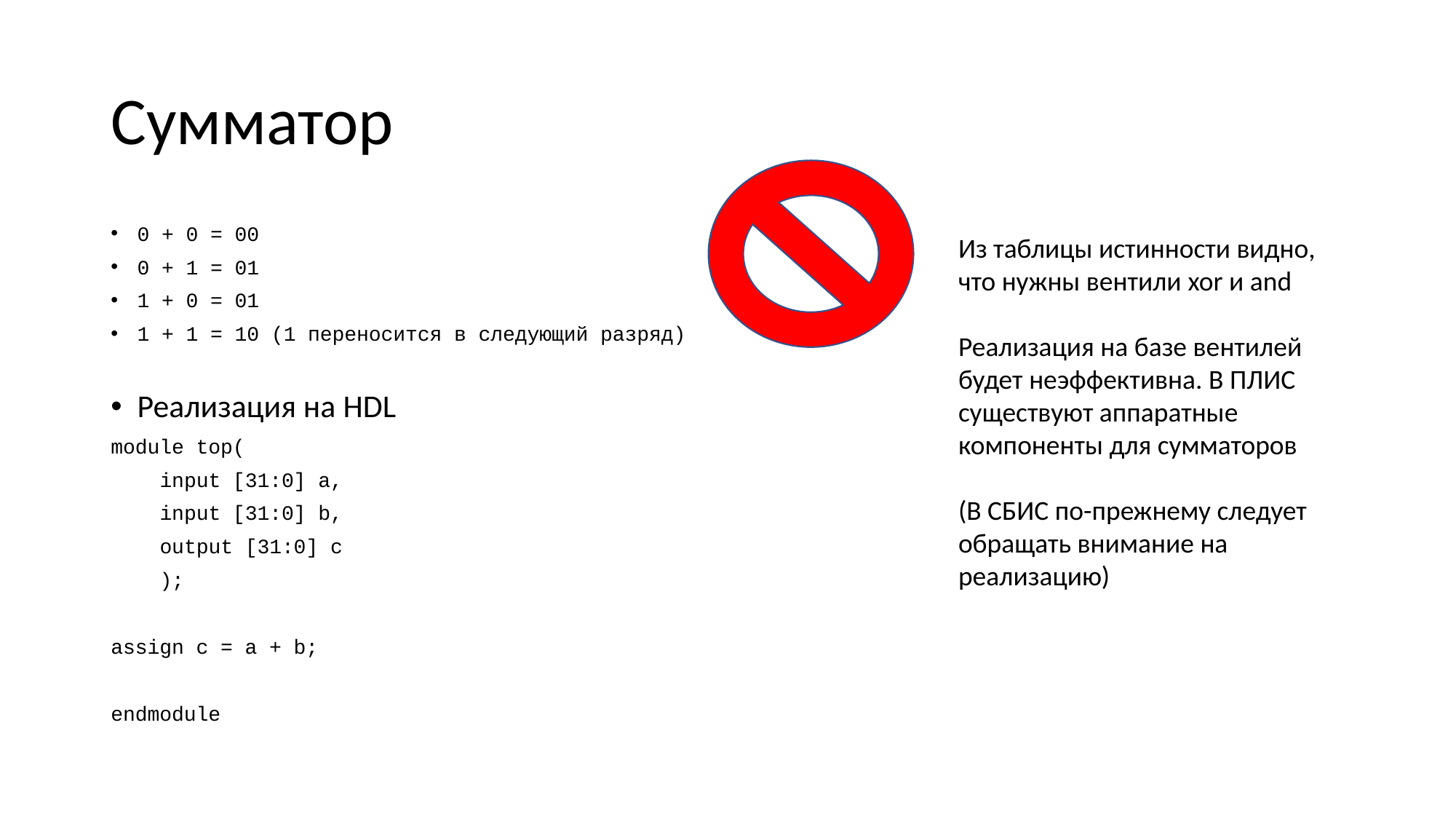

# Сумматор

0 + 0 = 00
0 + 1 = 01
1 + 0 = 01
1 + 1 = 10 (1 переносится в следующий разряд)

Реализация на HDL
module top(
    input [31:0] a,
    input [31:0] b,
    output [31:0] c
    );

assign c = a + b;

endmodule

Из таблицы истинности видно, что нужны вентили xor и and

Реализация на базе вентилей будет неэффективна. В ПЛИС существуют аппаратные компоненты для сумматоров

(В СБИС по-прежнему следует обращать внимание на реализацию)